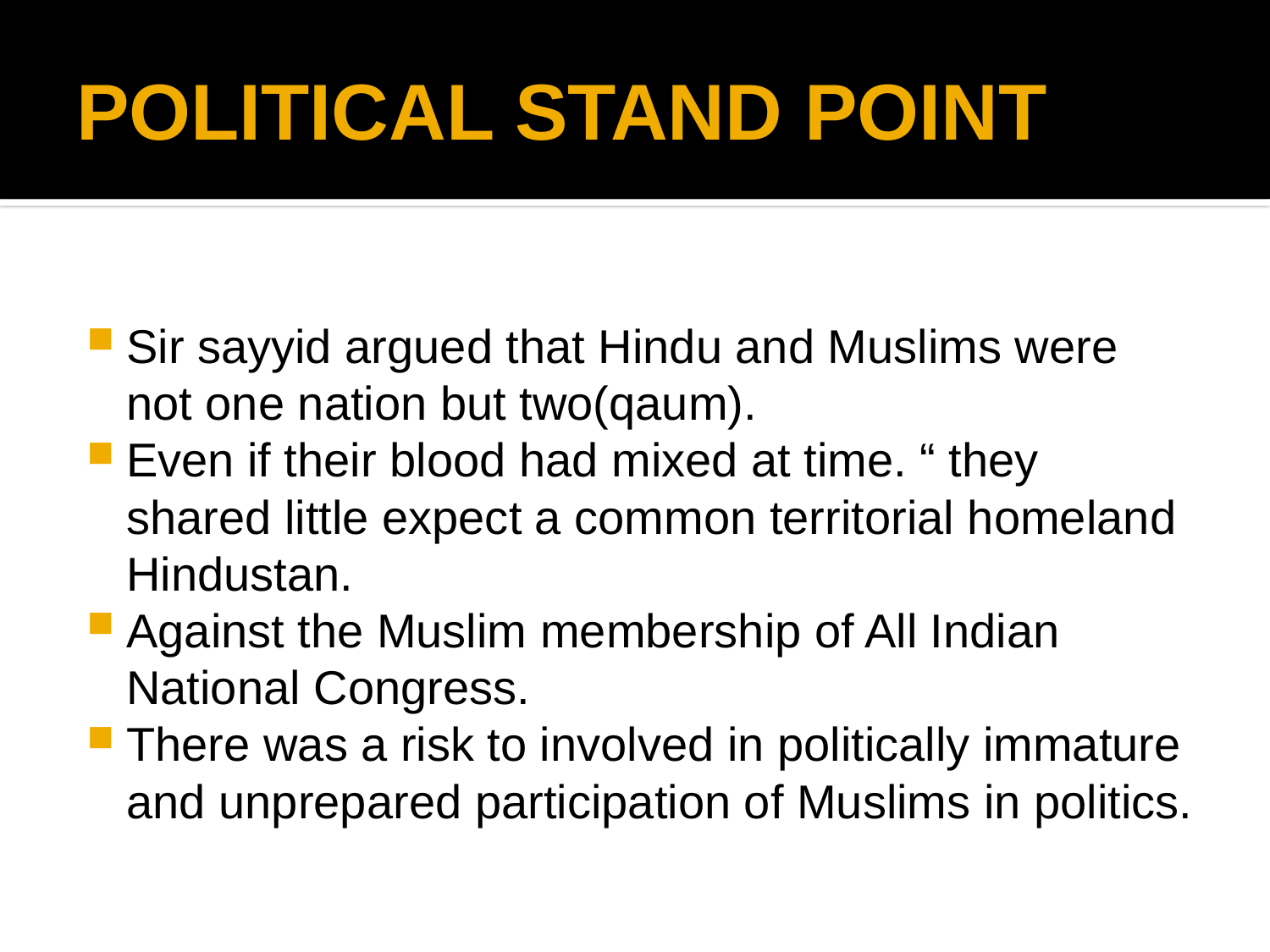

# POLITICAL STAND POINT

Sir sayyid argued that Hindu and Muslims were not one nation but two(qaum).
Even if their blood had mixed at time. “ they shared little expect a common territorial homeland Hindustan.
Against the Muslim membership of All Indian National Congress.
There was a risk to involved in politically immature and unprepared participation of Muslims in politics.